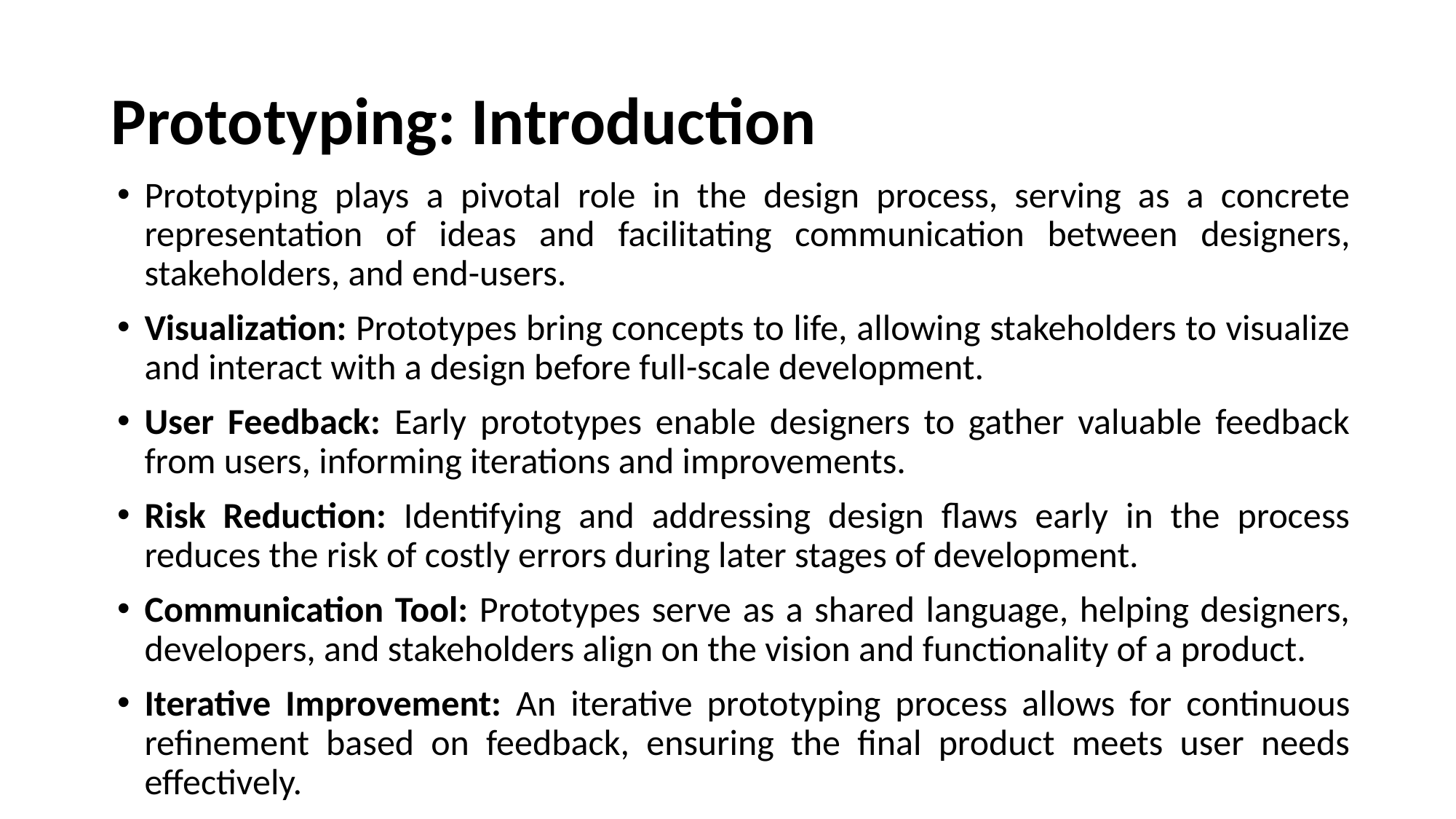

# Prototyping: Introduction
Prototyping plays a pivotal role in the design process, serving as a concrete representation of ideas and facilitating communication between designers, stakeholders, and end-users.
Visualization: Prototypes bring concepts to life, allowing stakeholders to visualize and interact with a design before full-scale development.
User Feedback: Early prototypes enable designers to gather valuable feedback from users, informing iterations and improvements.
Risk Reduction: Identifying and addressing design flaws early in the process reduces the risk of costly errors during later stages of development.
Communication Tool: Prototypes serve as a shared language, helping designers, developers, and stakeholders align on the vision and functionality of a product.
Iterative Improvement: An iterative prototyping process allows for continuous refinement based on feedback, ensuring the final product meets user needs effectively.